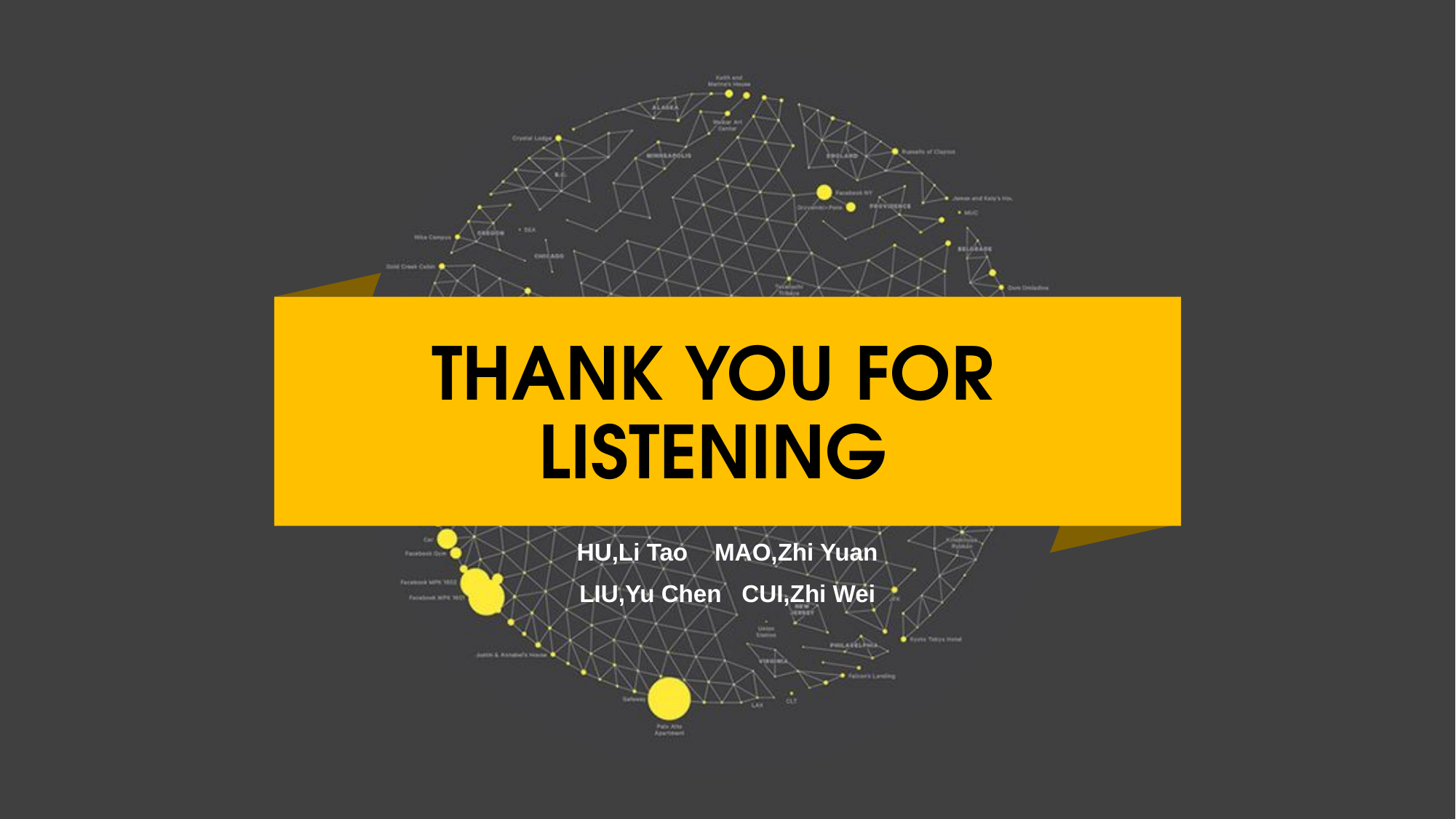

THANK YOU FOR LISTENING
HU,Li Tao    MAO,Zhi Yuan
LIU,Yu Chen   CUI,Zhi Wei